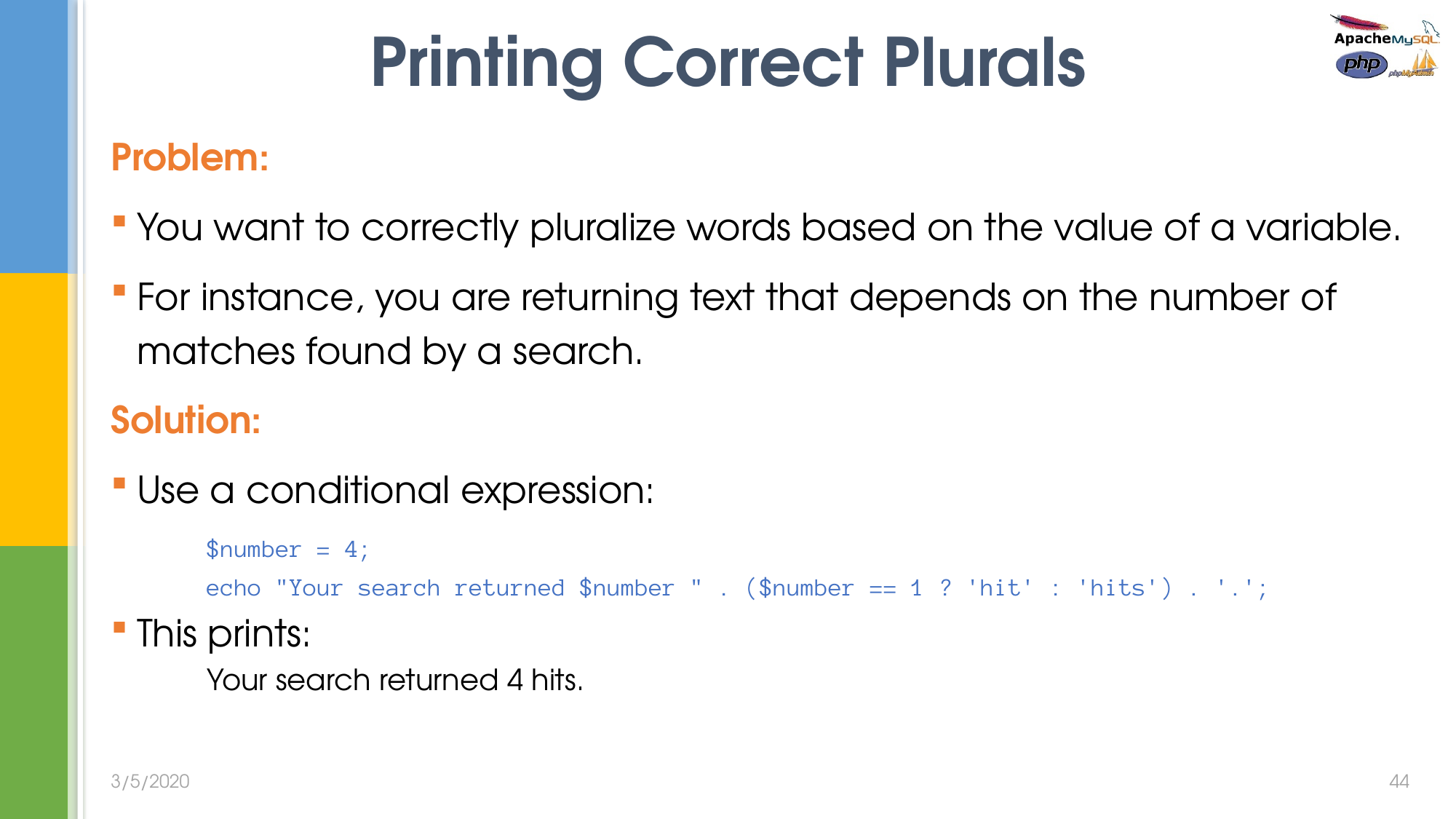

# Printing Correct Plurals
Problem:
You want to correctly pluralize words based on the value of a variable.
For instance, you are returning text that depends on the number of matches found by a search.
Solution:
Use a conditional expression:
	$number = 4;
	echo "Your search returned $number " . ($number == 1 ? 'hit' : 'hits') . '.';
This prints:
	Your search returned 4 hits.
44
3/5/2020